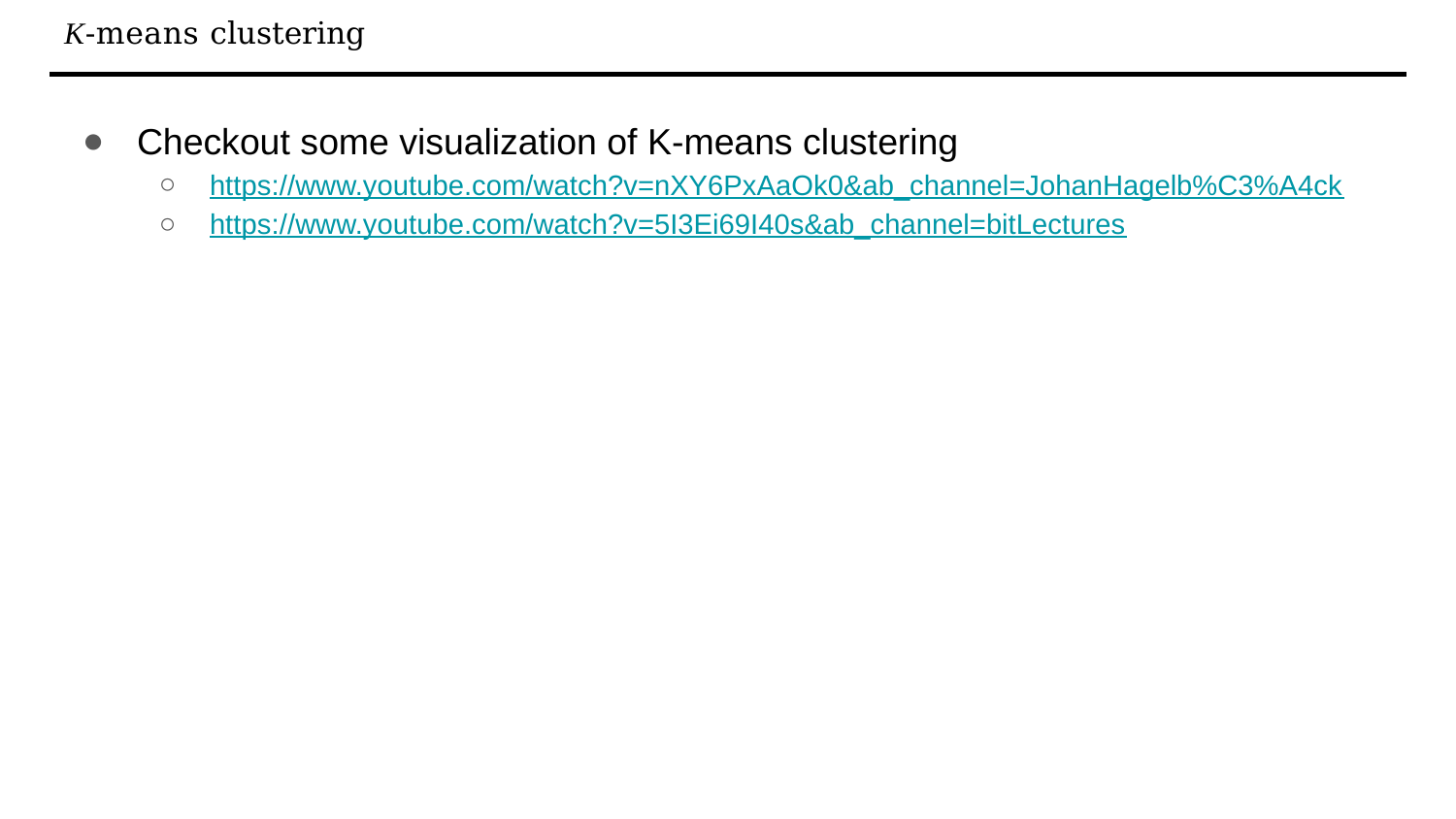

# K-means clustering
Checkout some visualization of K-means clustering
https://www.youtube.com/watch?v=nXY6PxAaOk0&ab_channel=JohanHagelb%C3%A4ck
https://www.youtube.com/watch?v=5I3Ei69I40s&ab_channel=bitLectures